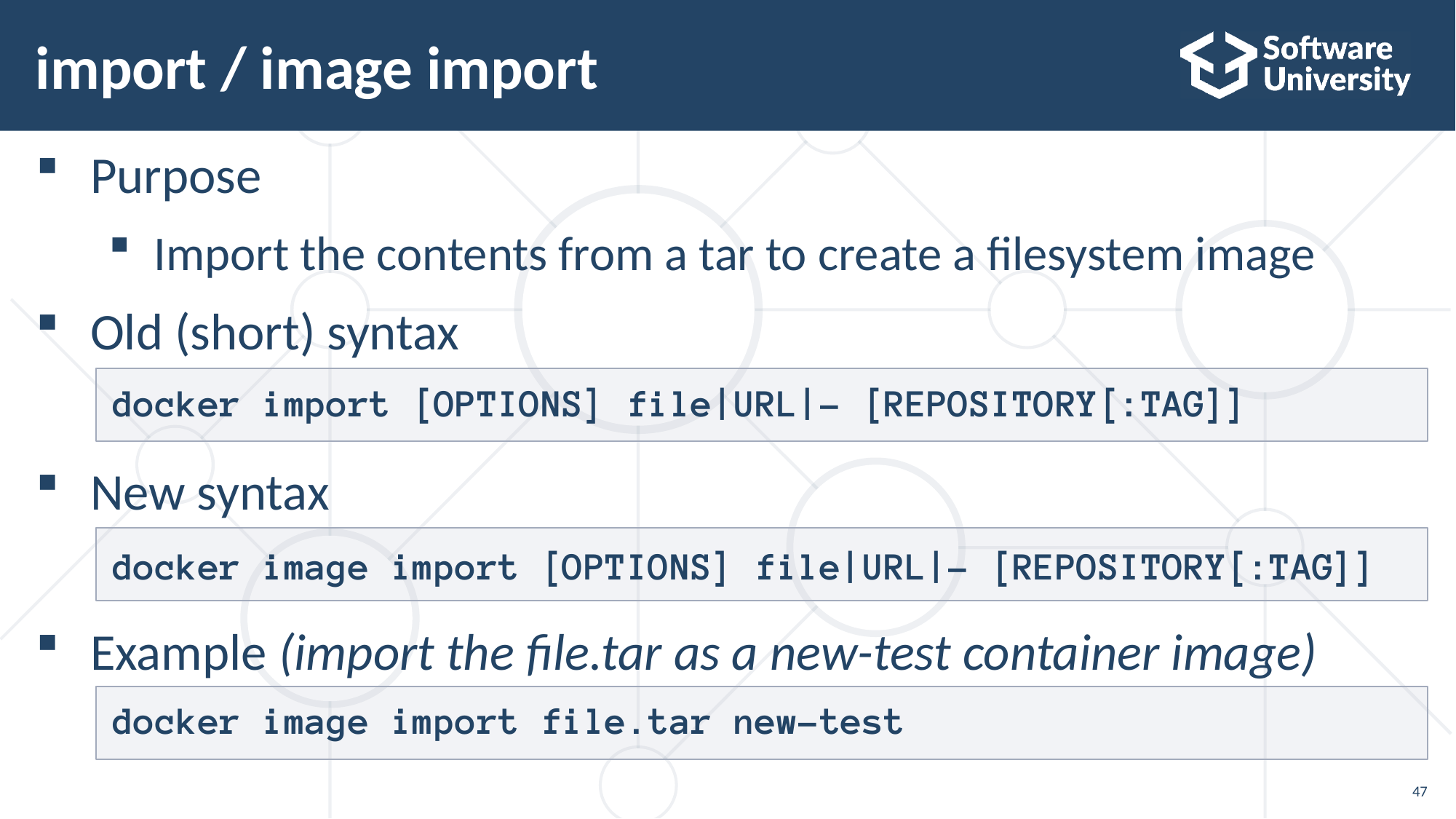

# import / image import
Purpose
Import the contents from a tar to create a filesystem image
Old (short) syntax

New syntax

Example (import the file.tar as a new-test container image)
docker import [OPTIONS] file|URL|- [REPOSITORY[:TAG]]
docker image import [OPTIONS] file|URL|- [REPOSITORY[:TAG]]
docker image import file.tar new-test
47